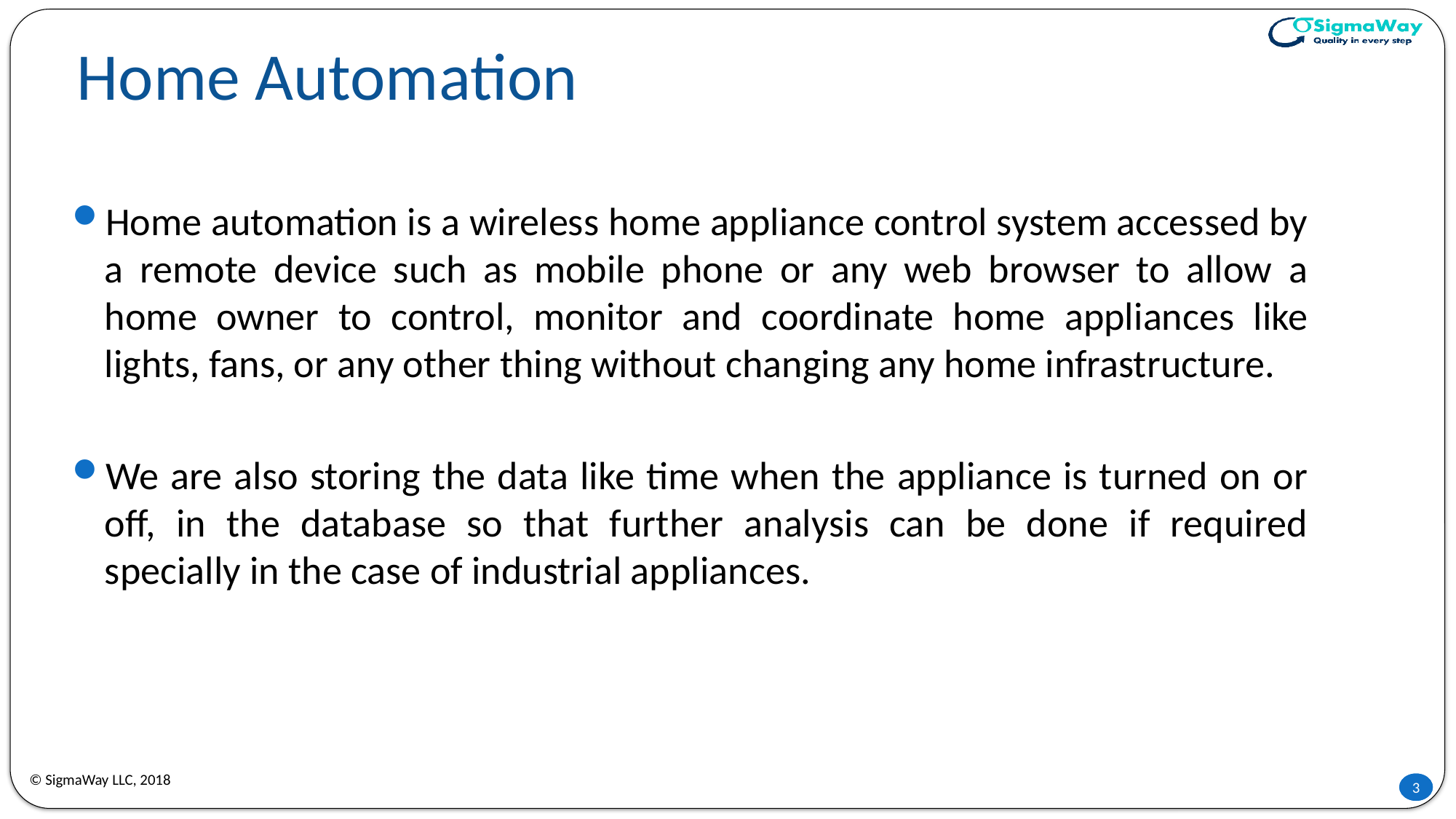

# Home Automation
Home automation is a wireless home appliance control system accessed by a remote device such as mobile phone or any web browser to allow a home owner to control, monitor and coordinate home appliances like lights, fans, or any other thing without changing any home infrastructure.

We are also storing the data like time when the appliance is turned on or off, in the database so that further analysis can be done if required specially in the case of industrial appliances.
© SigmaWay LLC, 2018